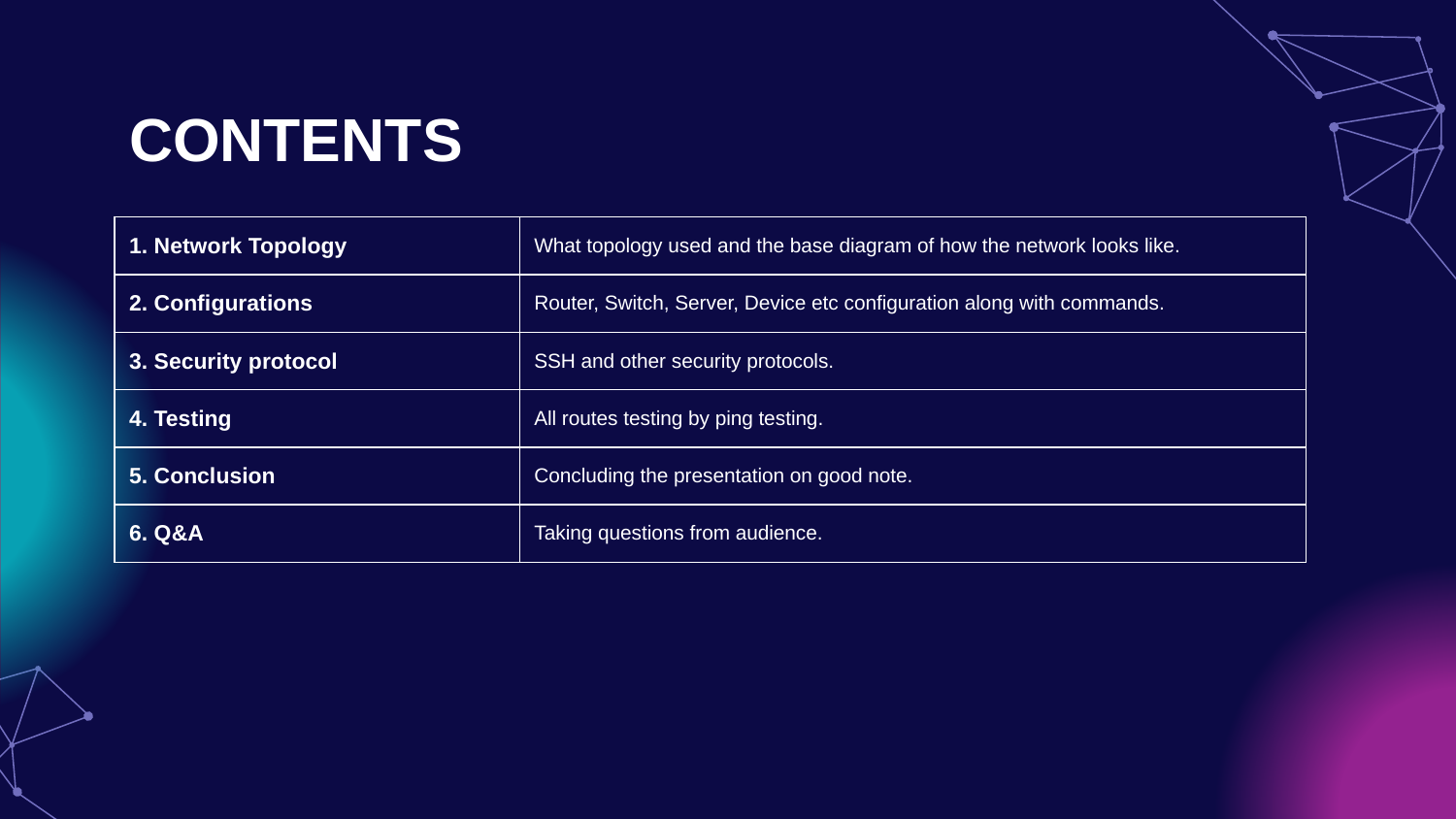

# CONTENTS

| 1. Network Topology | What topology used and the base diagram of how the network looks like. |
| --- | --- |
| 2. Configurations | Router, Switch, Server, Device etc configuration along with commands. |
| 3. Security protocol | SSH and other security protocols. |
| 4. Testing | All routes testing by ping testing. |
| 5. Conclusion | Concluding the presentation on good note. |
| 6. Q&A | Taking questions from audience. |